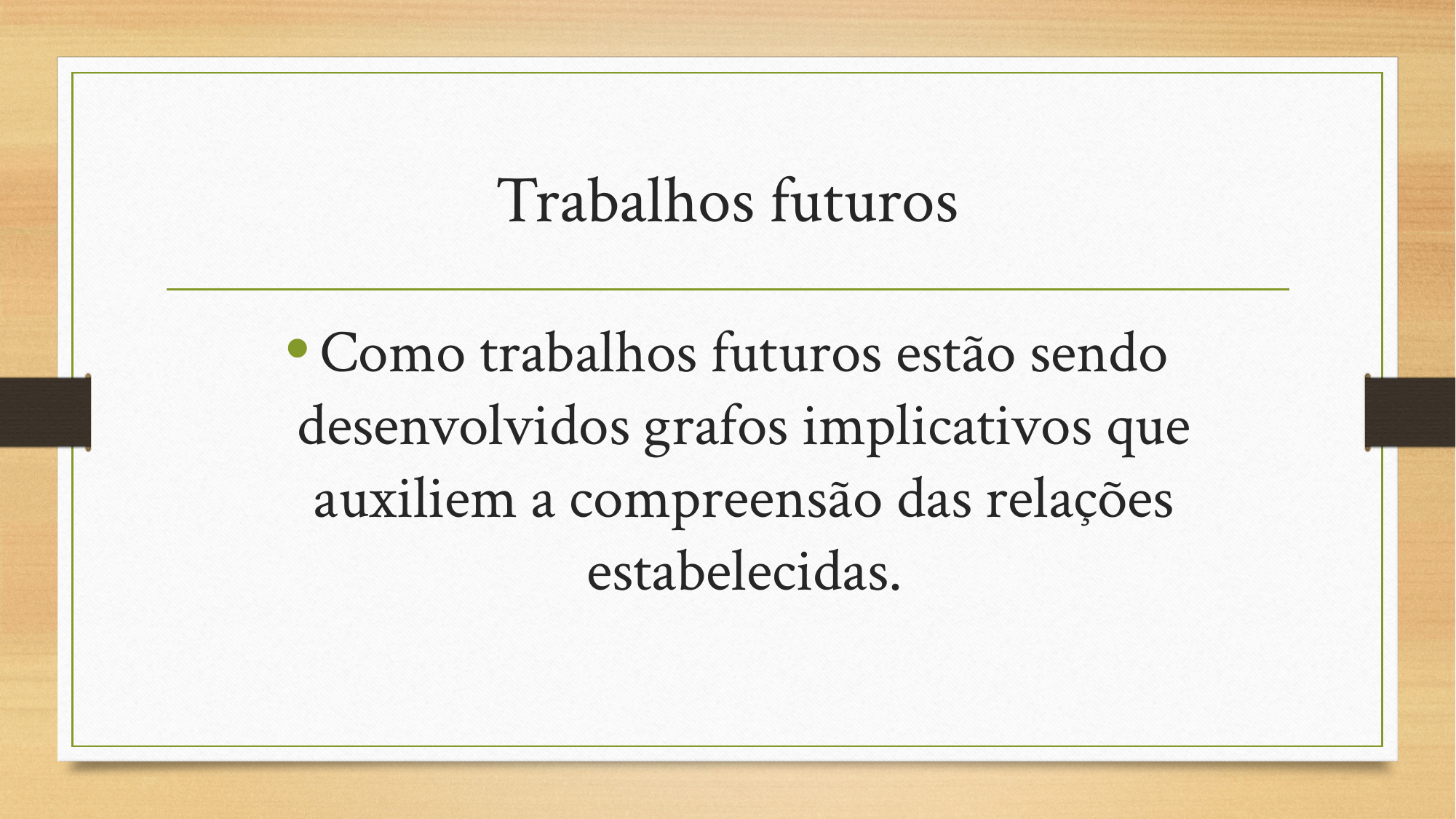

# Trabalhos futuros
Como trabalhos futuros estão sendo desenvolvidos grafos implicativos que auxiliem a compreensão das relações estabelecidas.